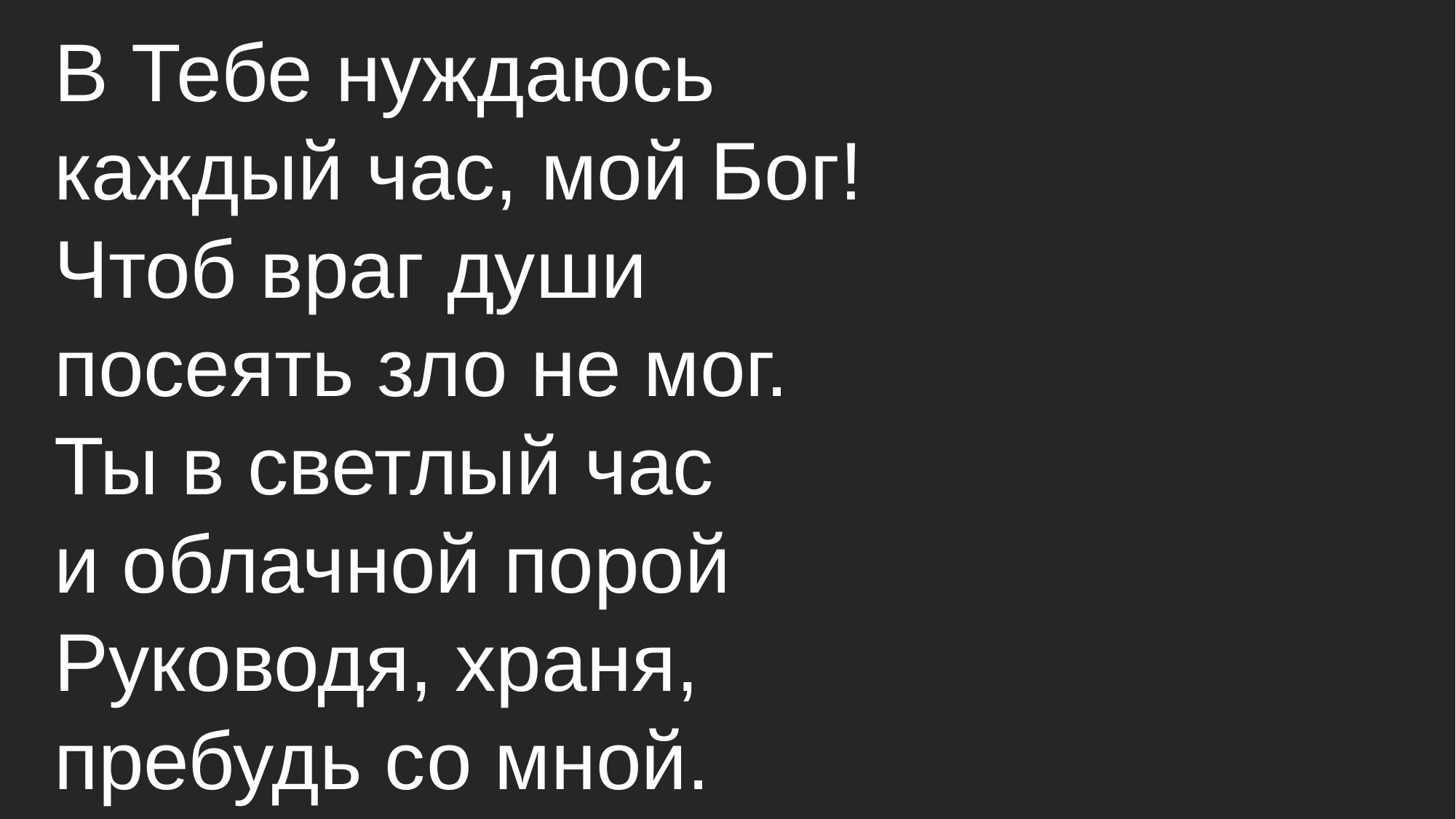

# В Тебе нуждаюсь каждый час, мой Бог! Чтоб враг души посеять зло не мог. Ты в светлый час и облачной порой Руководя, храня, пребудь со мной.